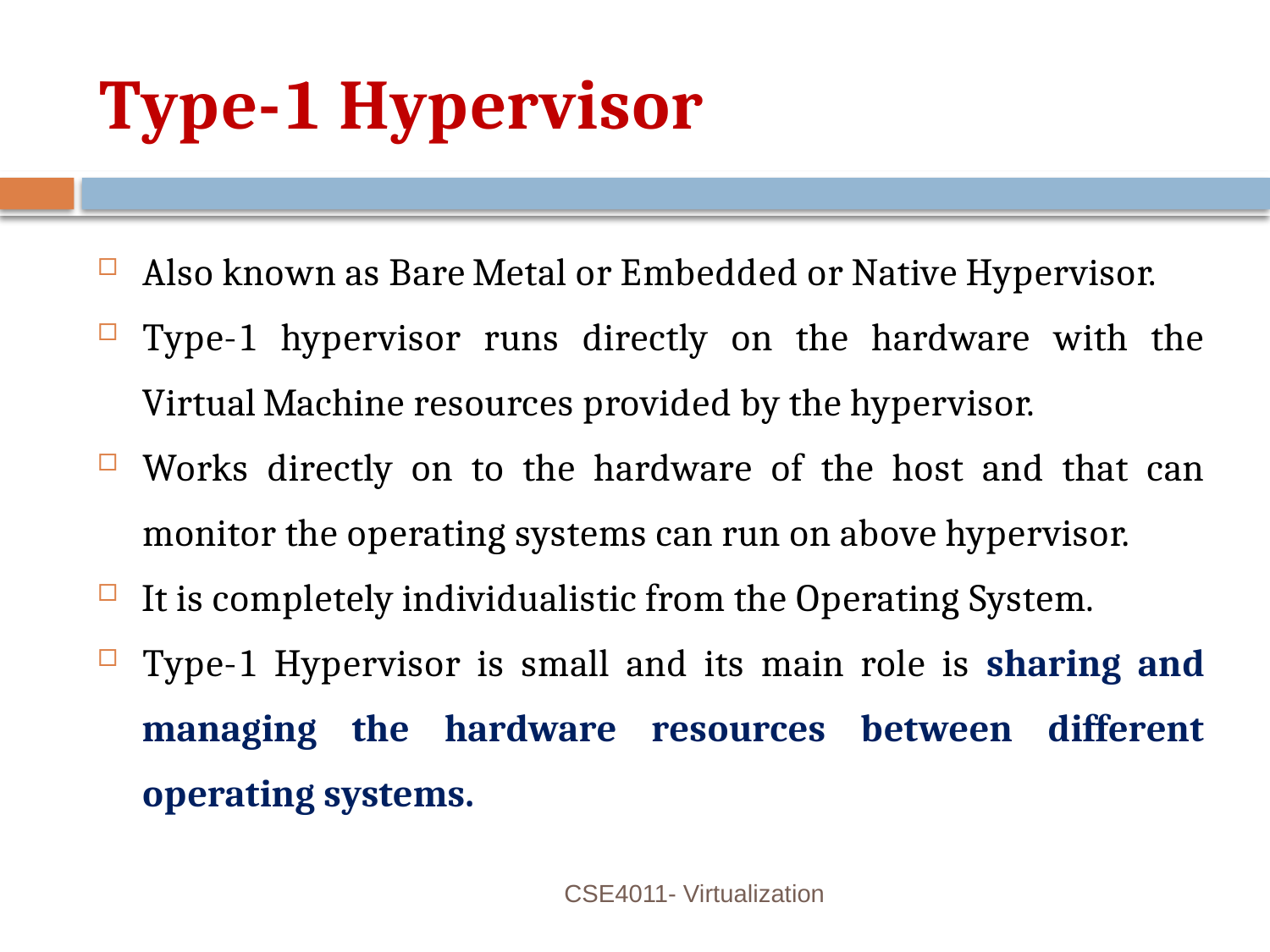

# Type-1 Hypervisor
Also known as Bare Metal or Embedded or Native Hypervisor.
Type-1 hypervisor runs directly on the hardware with the Virtual Machine resources provided by the hypervisor.
Works directly on to the hardware of the host and that can monitor the operating systems can run on above hypervisor.
It is completely individualistic from the Operating System.
Type-1 Hypervisor is small and its main role is sharing and managing the hardware resources between different operating systems.
CSE4011- Virtualization